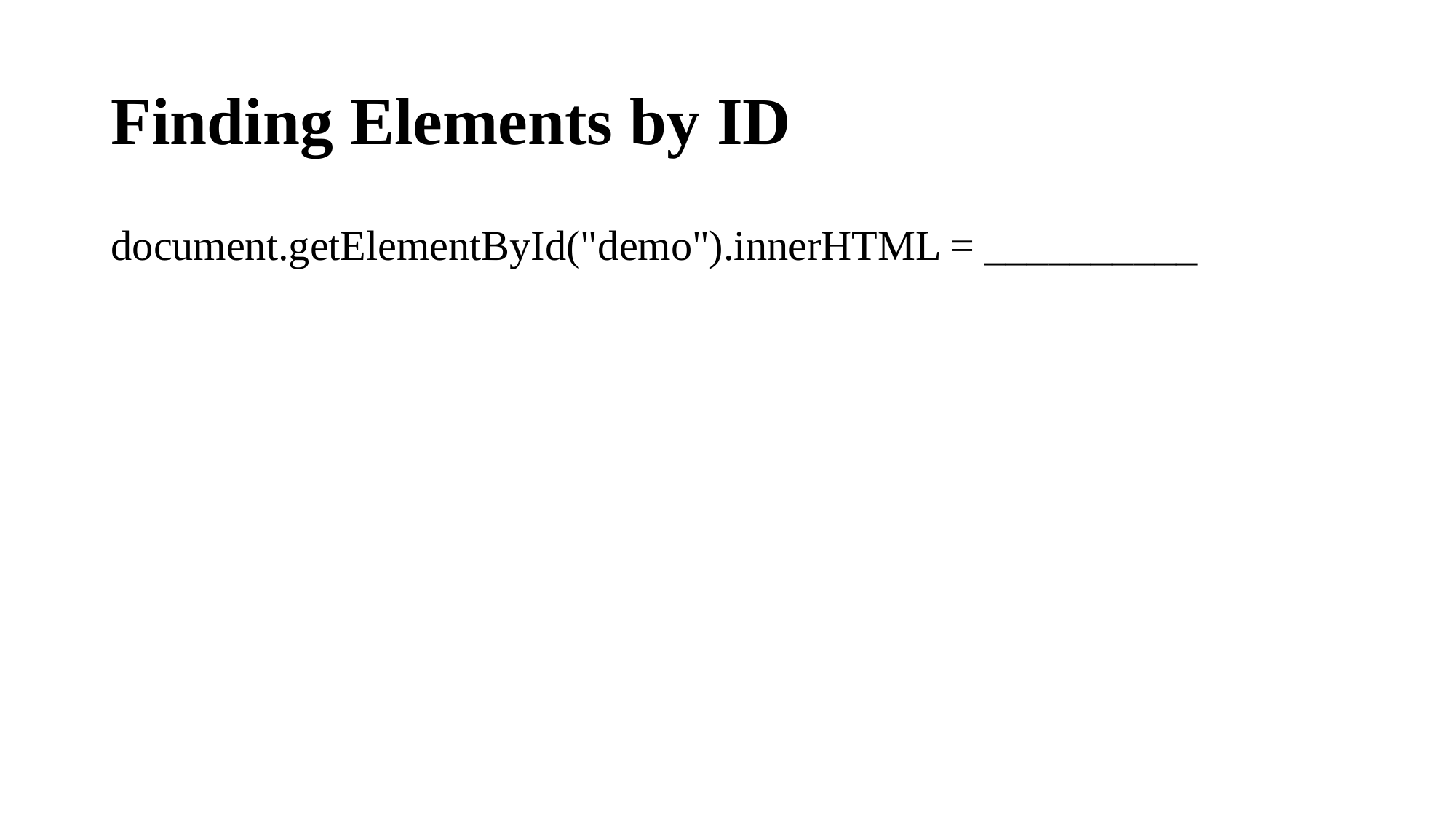

# Finding Elements by ID
document.getElementById("demo").innerHTML = __________